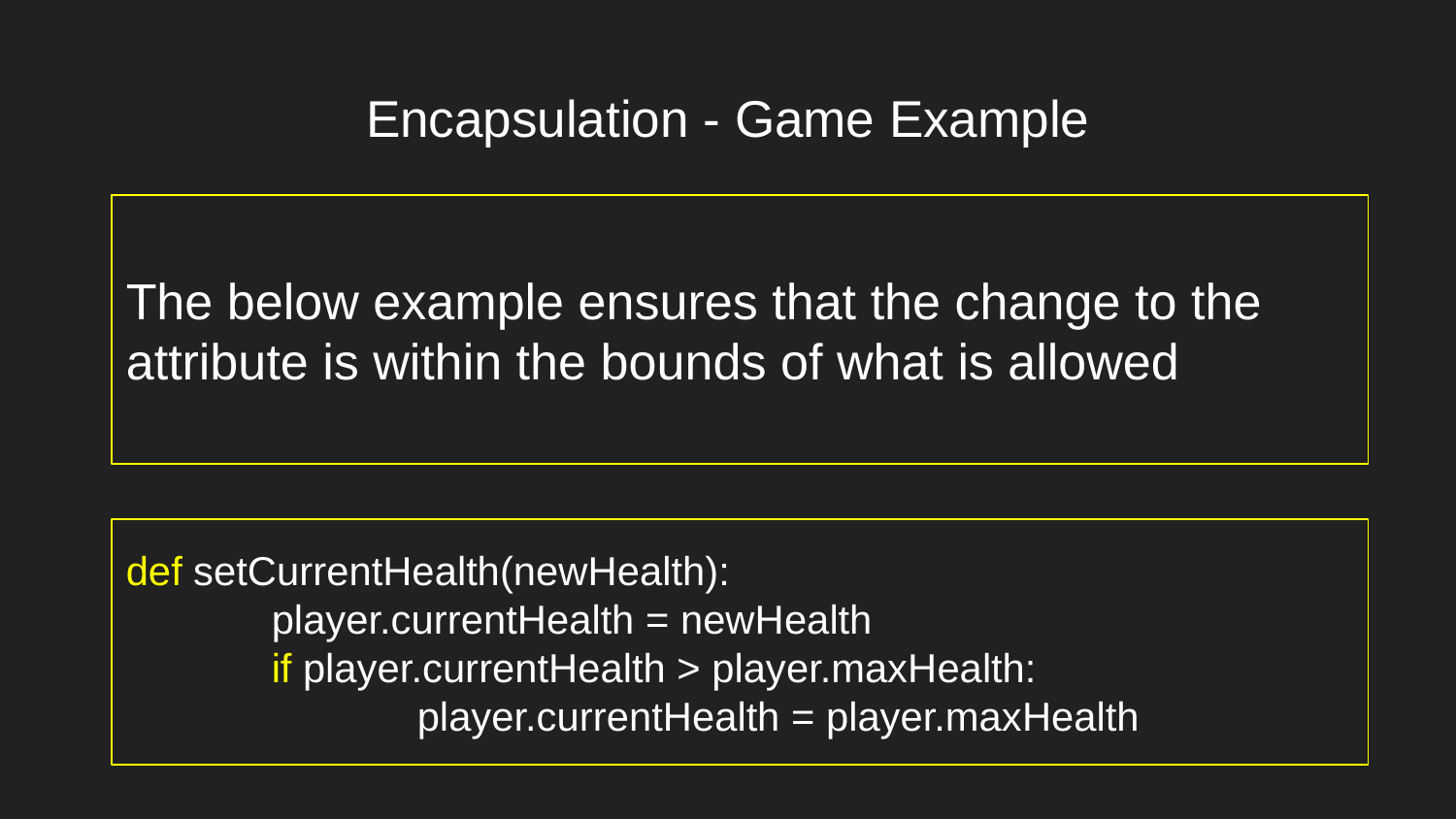

# Encapsulation - Game Example
The below example ensures that the change to the attribute is within the bounds of what is allowed

def setCurrentHealth(newHealth):
	player.currentHealth = newHealth
	if player.currentHealth > player.maxHealth:
		player.currentHealth = player.maxHealth